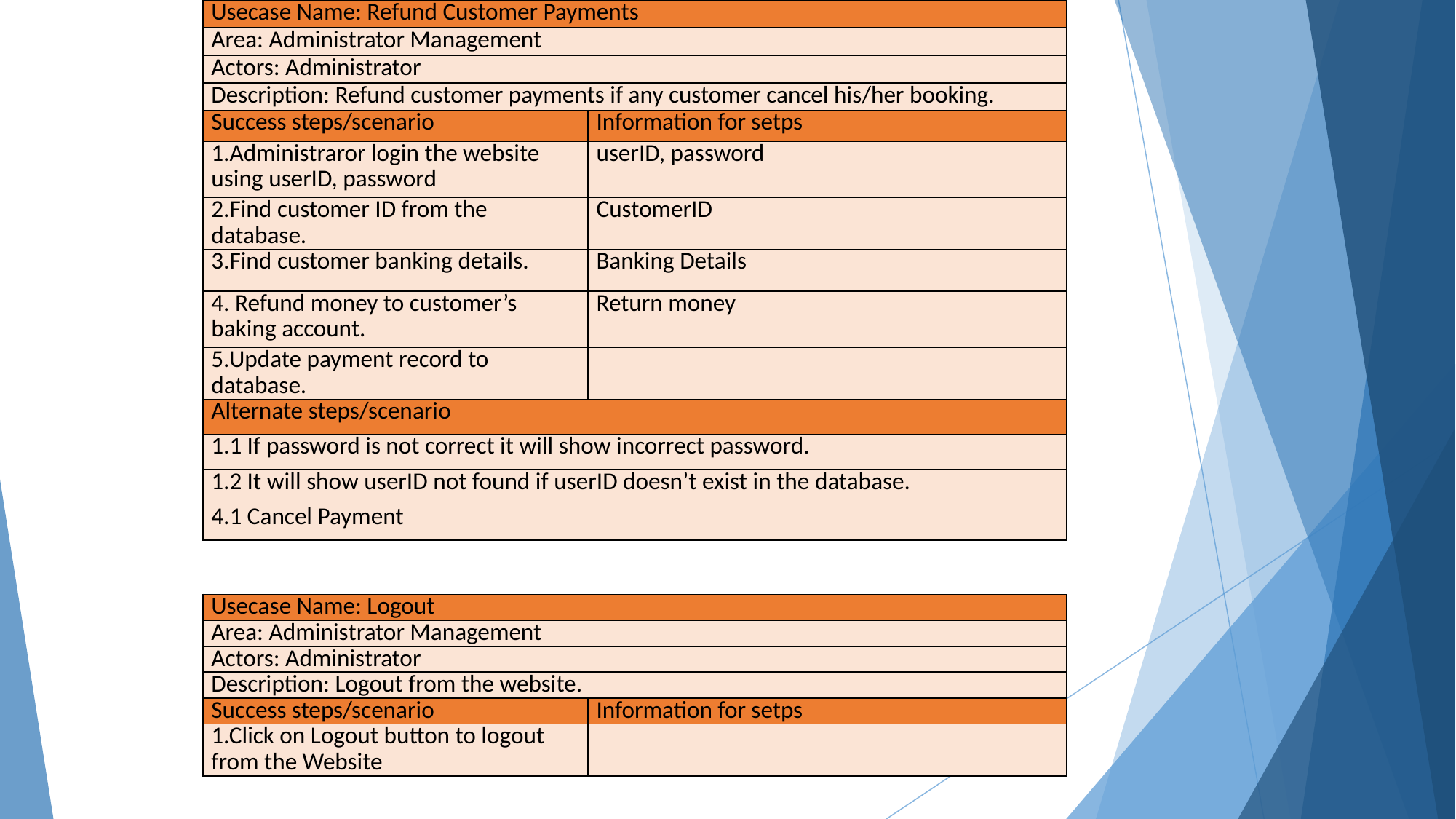

| Usecase Name: Refund Customer Payments |  |
| --- | --- |
| Area: Administrator Management |  |
| Actors: Administrator |  |
| Description: Refund customer payments if any customer cancel his/her booking. |  |
| Success steps/scenario | Information for setps |
| 1.Administraror login the website using userID, password | userID, password |
| 2.Find customer ID from the database. | CustomerID |
| 3.Find customer banking details. | Banking Details |
| 4. Refund money to customer’s baking account. | Return money |
| 5.Update payment record to database. |  |
| Alternate steps/scenario |  |
| 1.1 If password is not correct it will show incorrect password. |  |
| 1.2 It will show userID not found if userID doesn’t exist in the database. |  |
| 4.1 Cancel Payment |  |
| Usecase Name: Logout |  |
| --- | --- |
| Area: Administrator Management |  |
| Actors: Administrator |  |
| Description: Logout from the website. |  |
| Success steps/scenario | Information for setps |
| 1.Click on Logout button to logout from the Website |  |